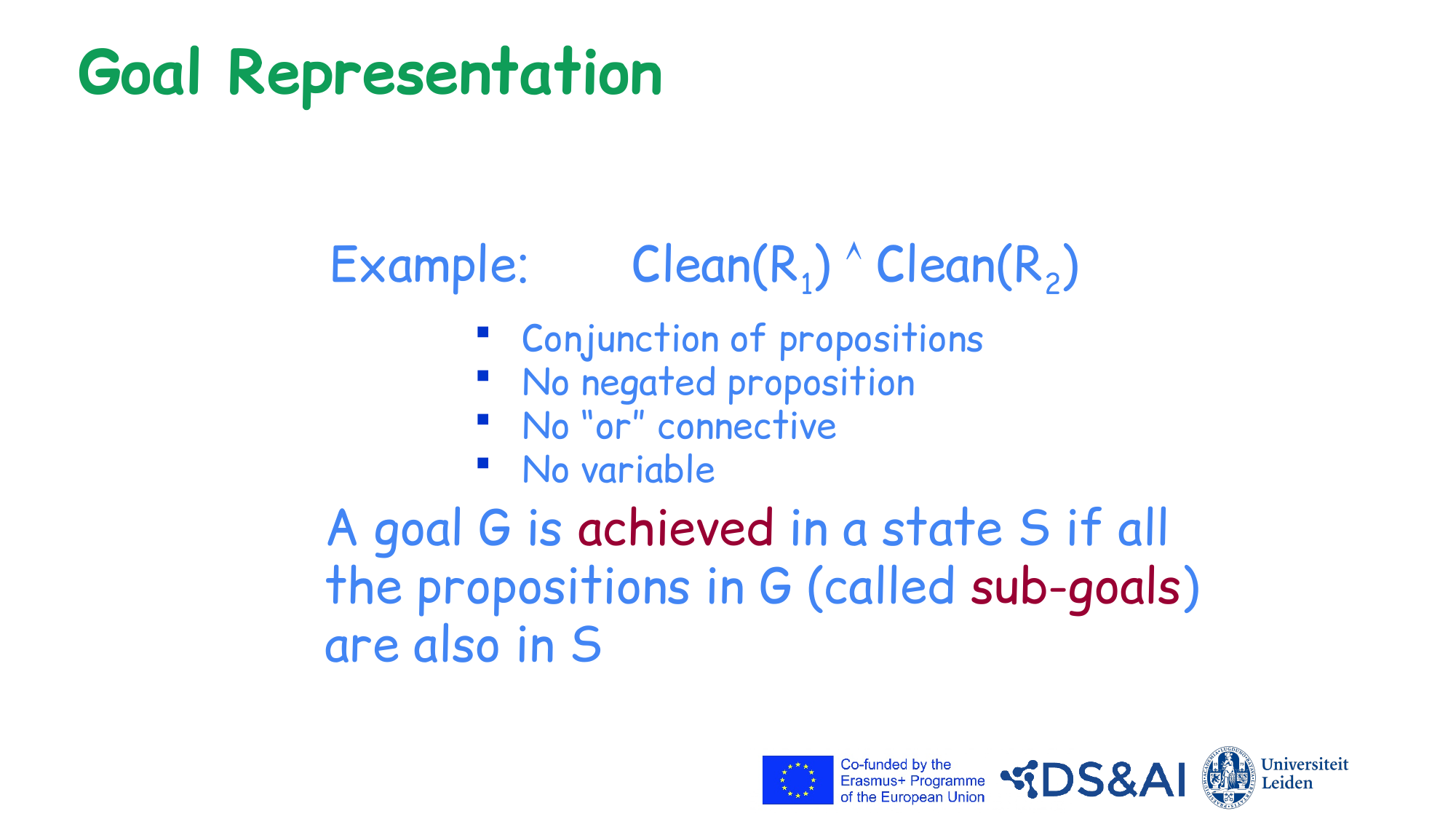

# Goal Representation
Example:       Clean(R1) ∧ Clean(R2)
  Conjunction of propositions
  No negated proposition
  No “or” connective
  No variable
A goal G is achieved in a state S if all
the propositions in G (called sub-goals)
are also in S